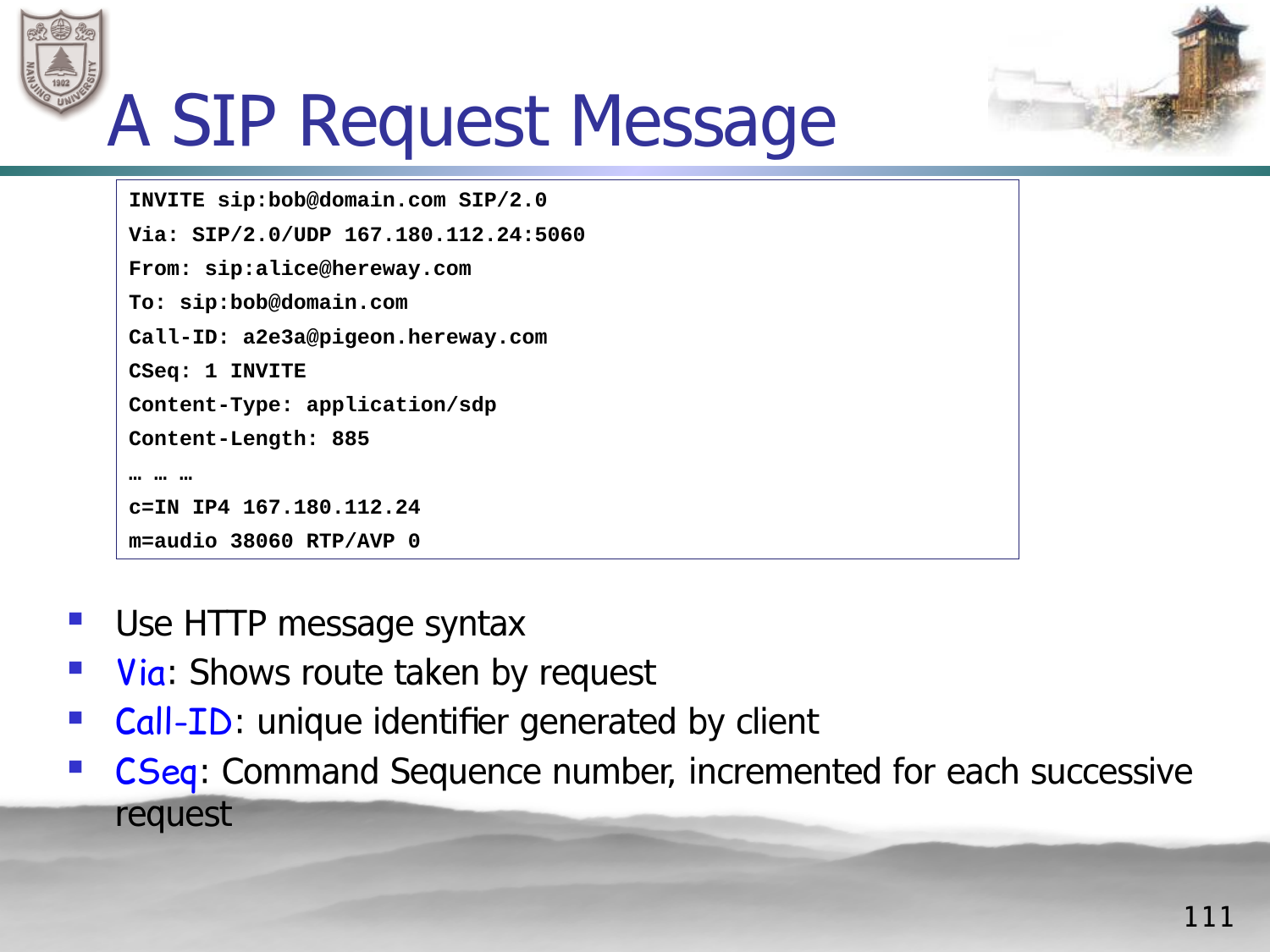

# A SIP Request Message
INVITE sip:bob@domain.com SIP/2.0
Via: SIP/2.0/UDP 167.180.112.24:5060
From: sip:alice@hereway.com
To: sip:bob@domain.com
Call-ID: a2e3a@pigeon.hereway.com
CSeq: 1 INVITE
Content-Type: application/sdp
Content-Length: 885
… … …
c=IN IP4 167.180.112.24
m=audio 38060 RTP/AVP 0
Use HTTP message syntax
Via: Shows route taken by request
Call-ID: unique identifier generated by client
CSeq: Command Sequence number, incremented for each successive request
111